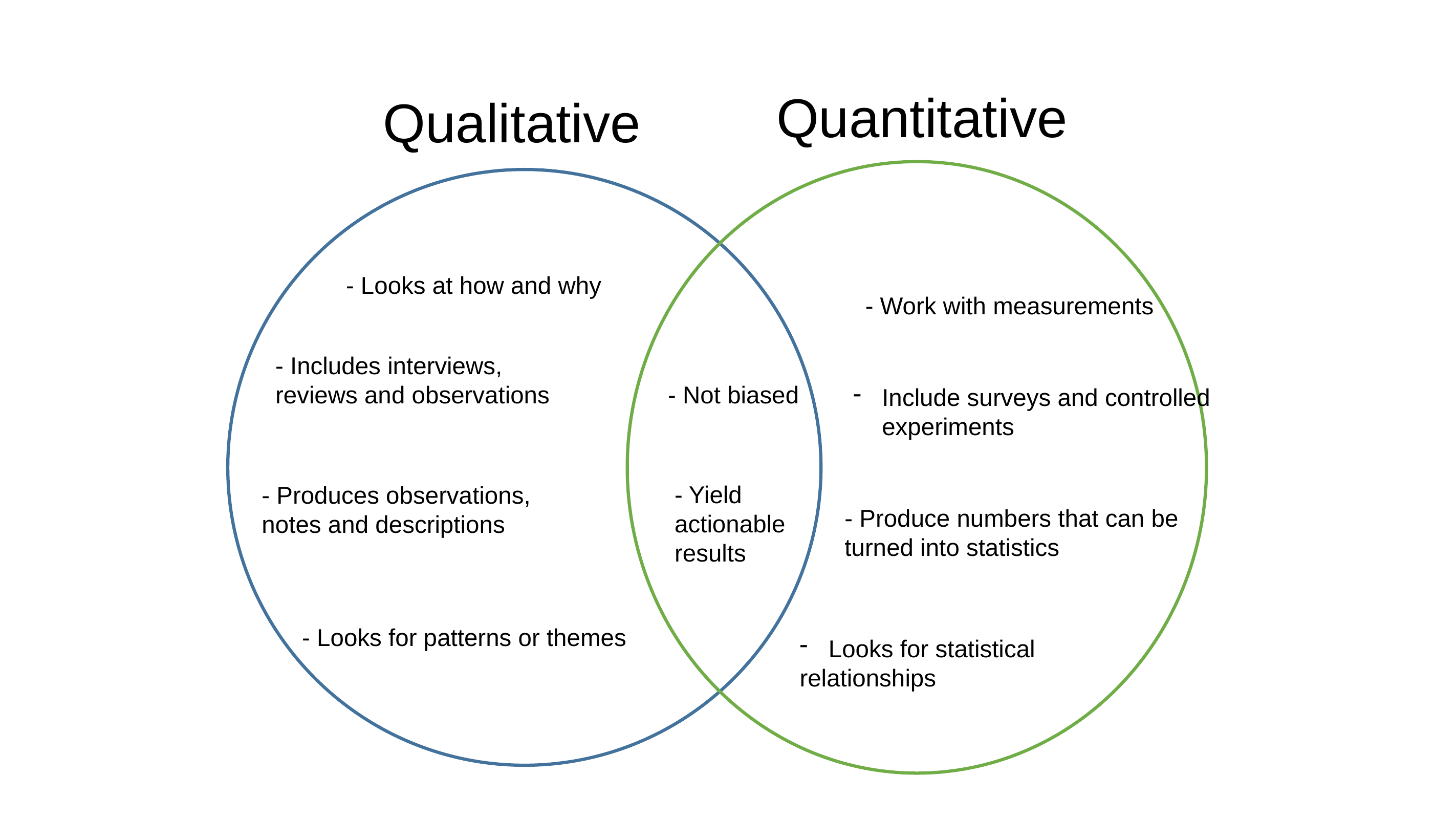

Quantitative
Qualitative

- Looks at how and why
- Work with measurements
- Includes interviews, reviews and observations
- Not biased
Include surveys and controlled experiments
- Yield actionable results
- Produces observations, notes and descriptions
- Produce numbers that can be turned into statistics
- Looks for patterns or themes
Looks for statistical
relationships